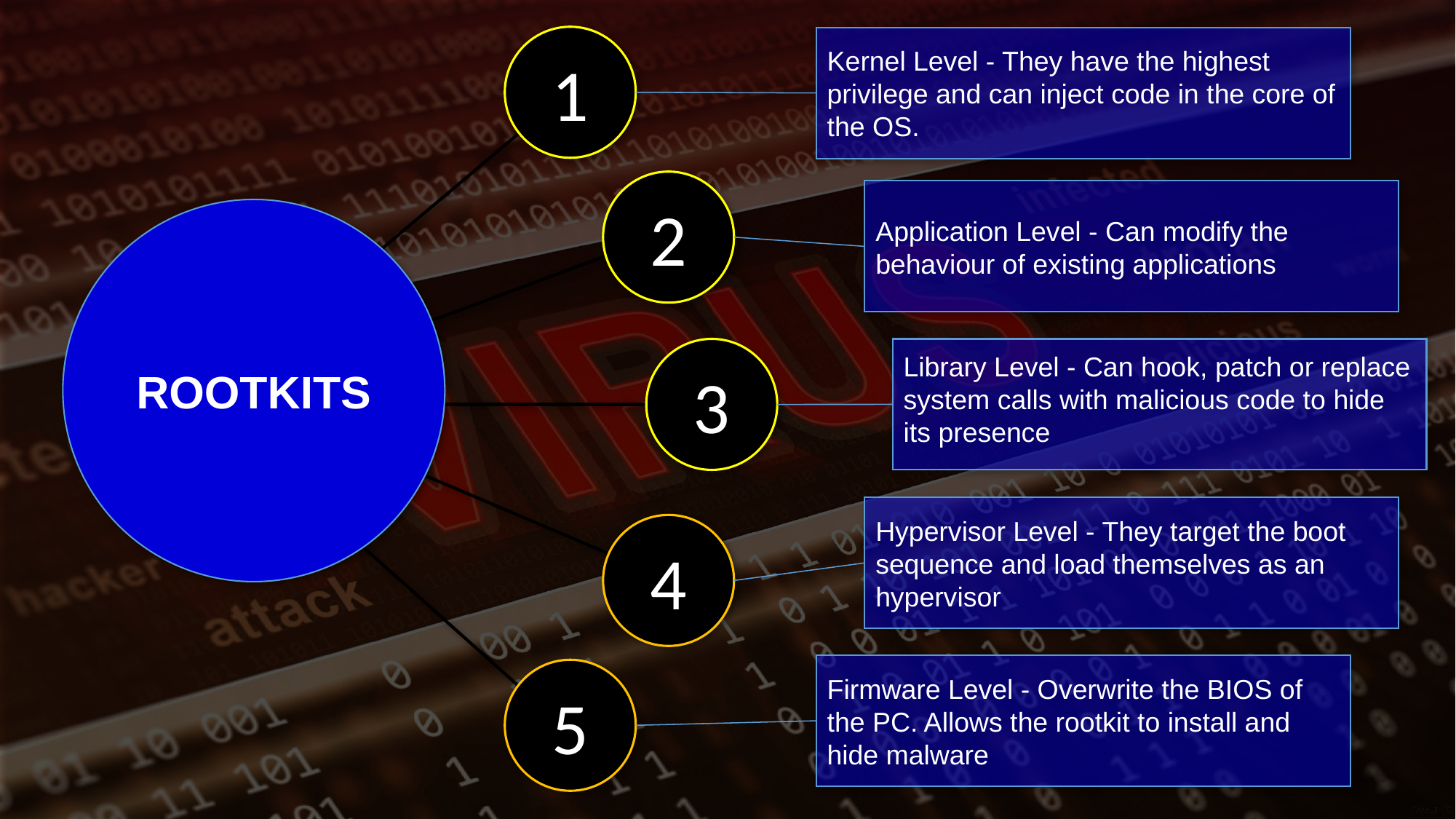

1
Kernel Level - They have the highest privilege and can inject code in the core of the OS.
2
Application Level - Can modify the behaviour of existing applications
ROOTKITS
3

Library Level - Can hook, patch or replace system calls with malicious code to hide its presence

Hypervisor Level - They target the boot sequence and load themselves as an hypervisor
4
Firmware Level - Overwrite the BIOS of the PC. Allows the rootkit to install and hide malware
5